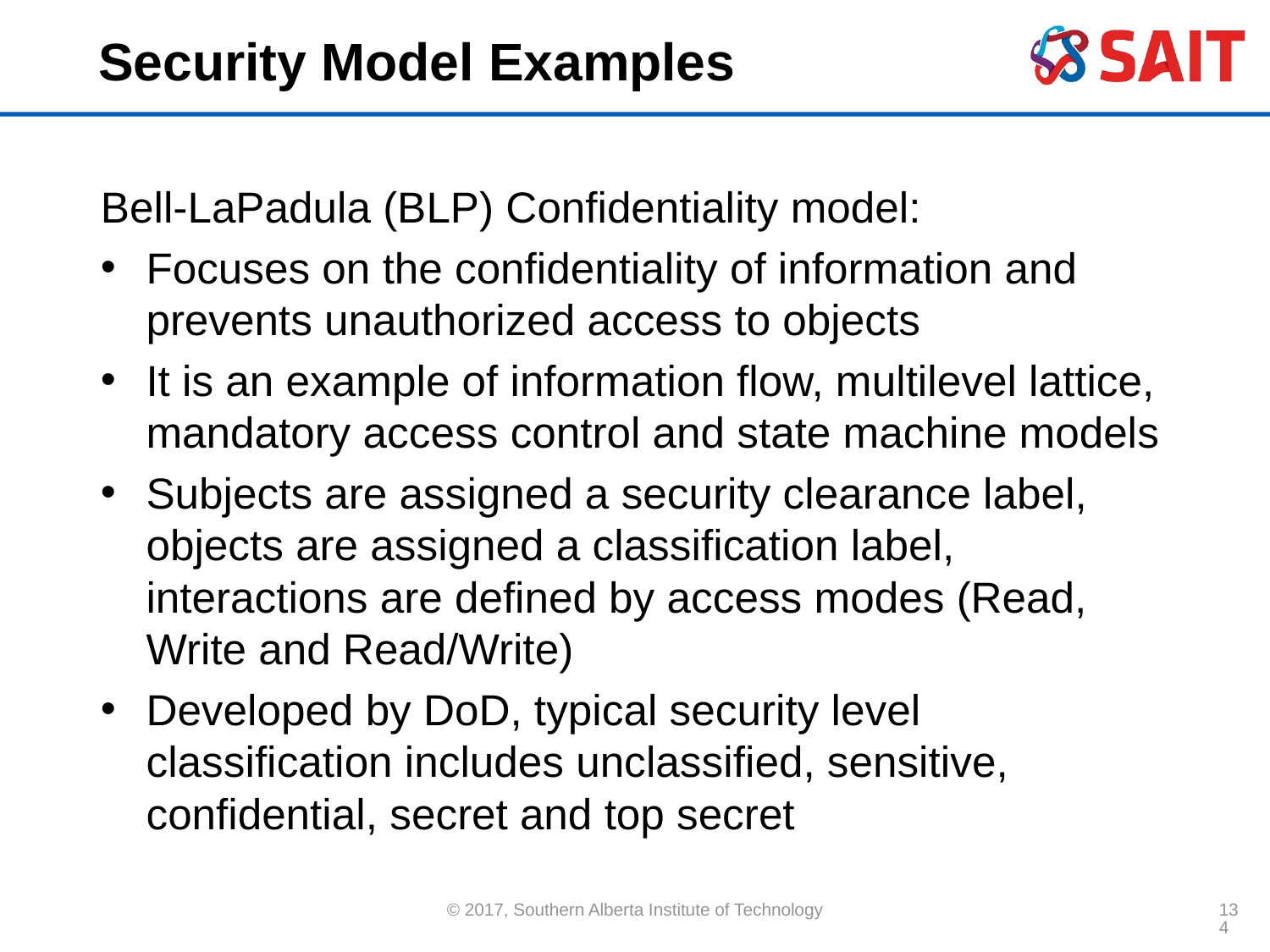

# Security Model Examples
Bell-LaPadula (BLP) Confidentiality model:
Focuses on the confidentiality of information and prevents unauthorized access to objects
It is an example of information flow, multilevel lattice, mandatory access control and state machine models
Subjects are assigned a security clearance label, objects are assigned a classification label, interactions are defined by access modes (Read, Write and Read/Write)
Developed by DoD, typical security level classification includes unclassified, sensitive, confidential, secret and top secret